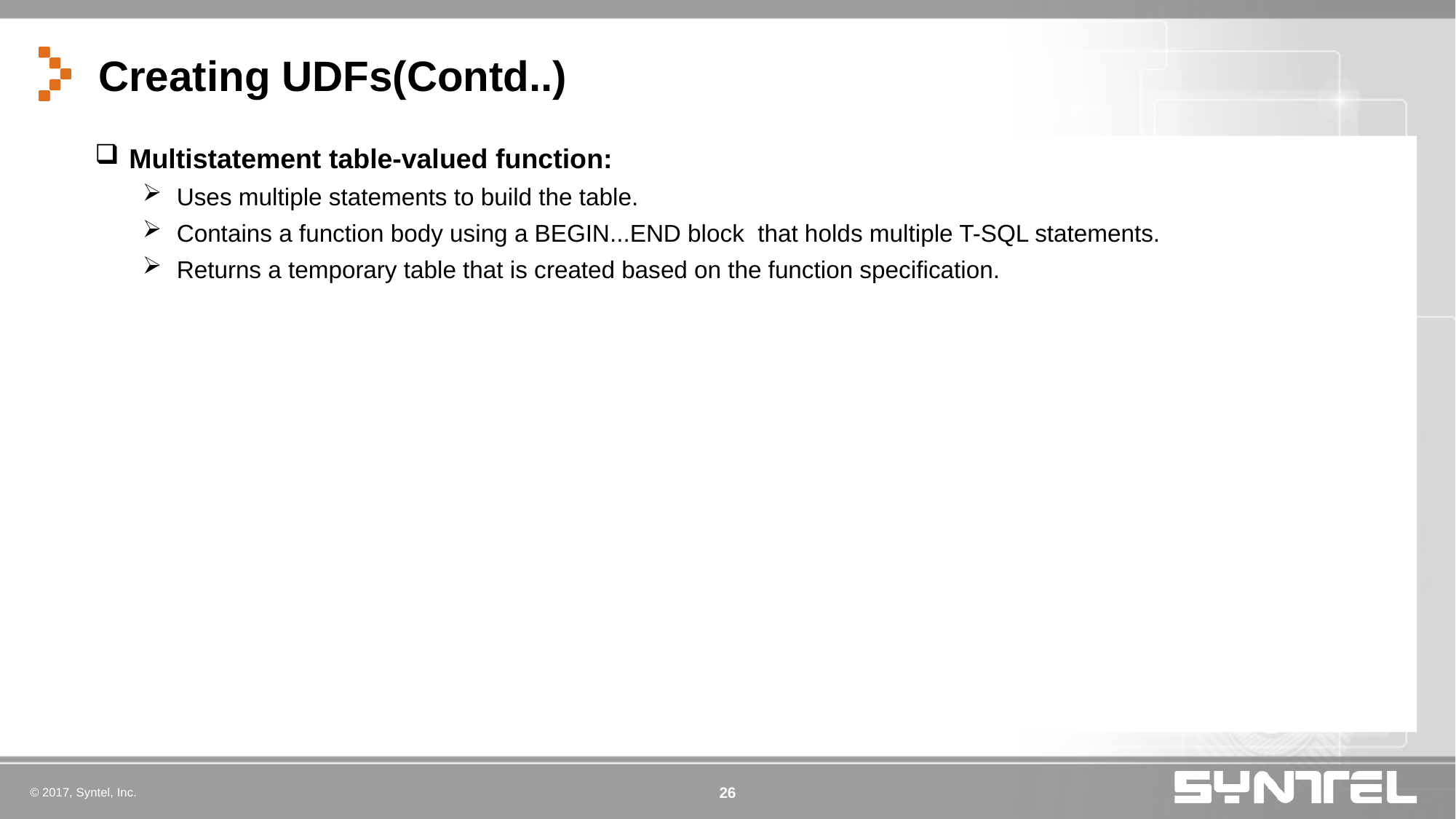

# Creating UDFs(Contd..)
Multistatement table-valued function:
Uses multiple statements to build the table.
Contains a function body using a BEGIN...END block  that holds multiple T-SQL statements.
Returns a temporary table that is created based on the function specification.